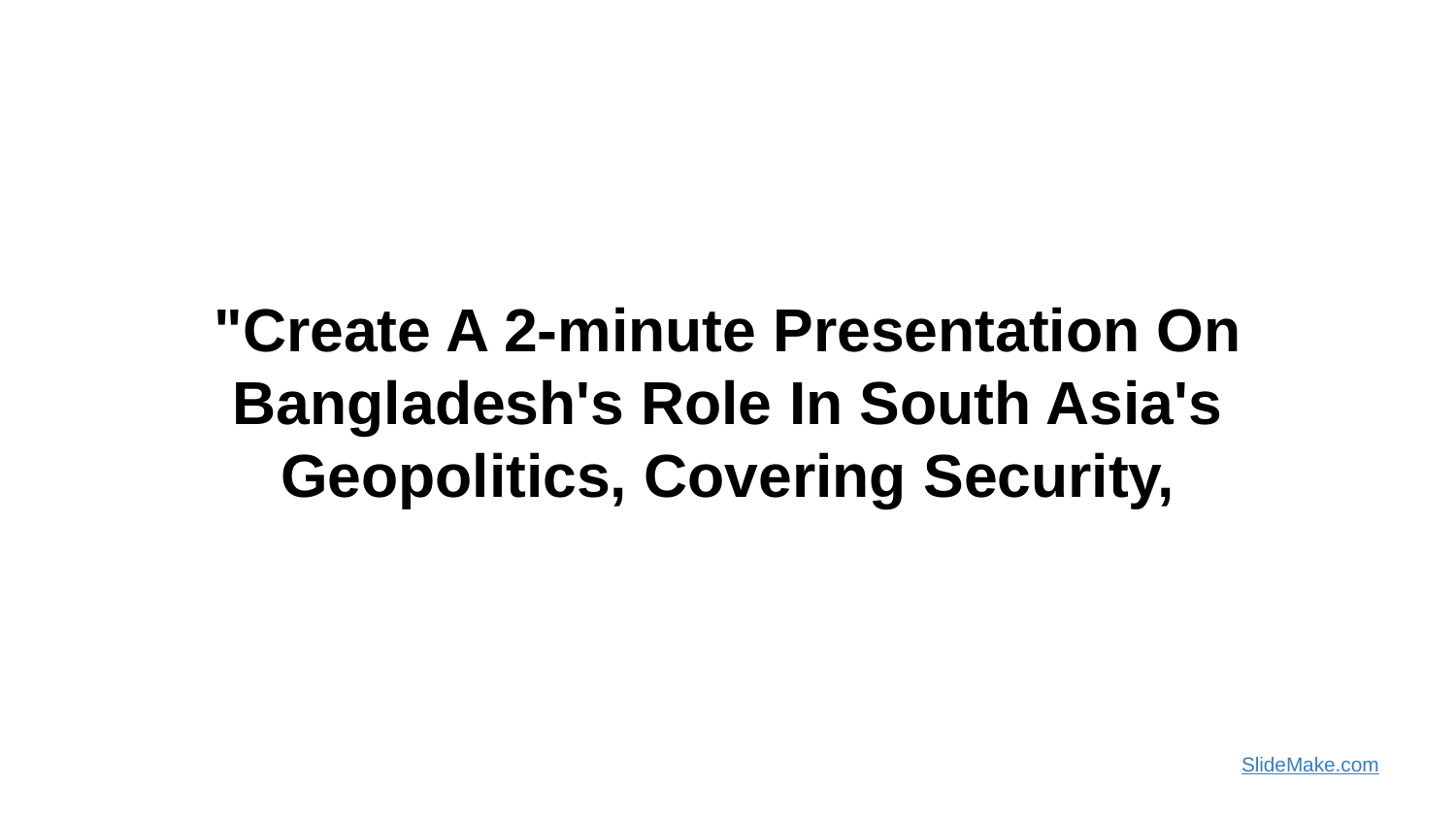

"Create A 2-minute Presentation On Bangladesh's Role In South Asia's Geopolitics, Covering Security,
SlideMake.com